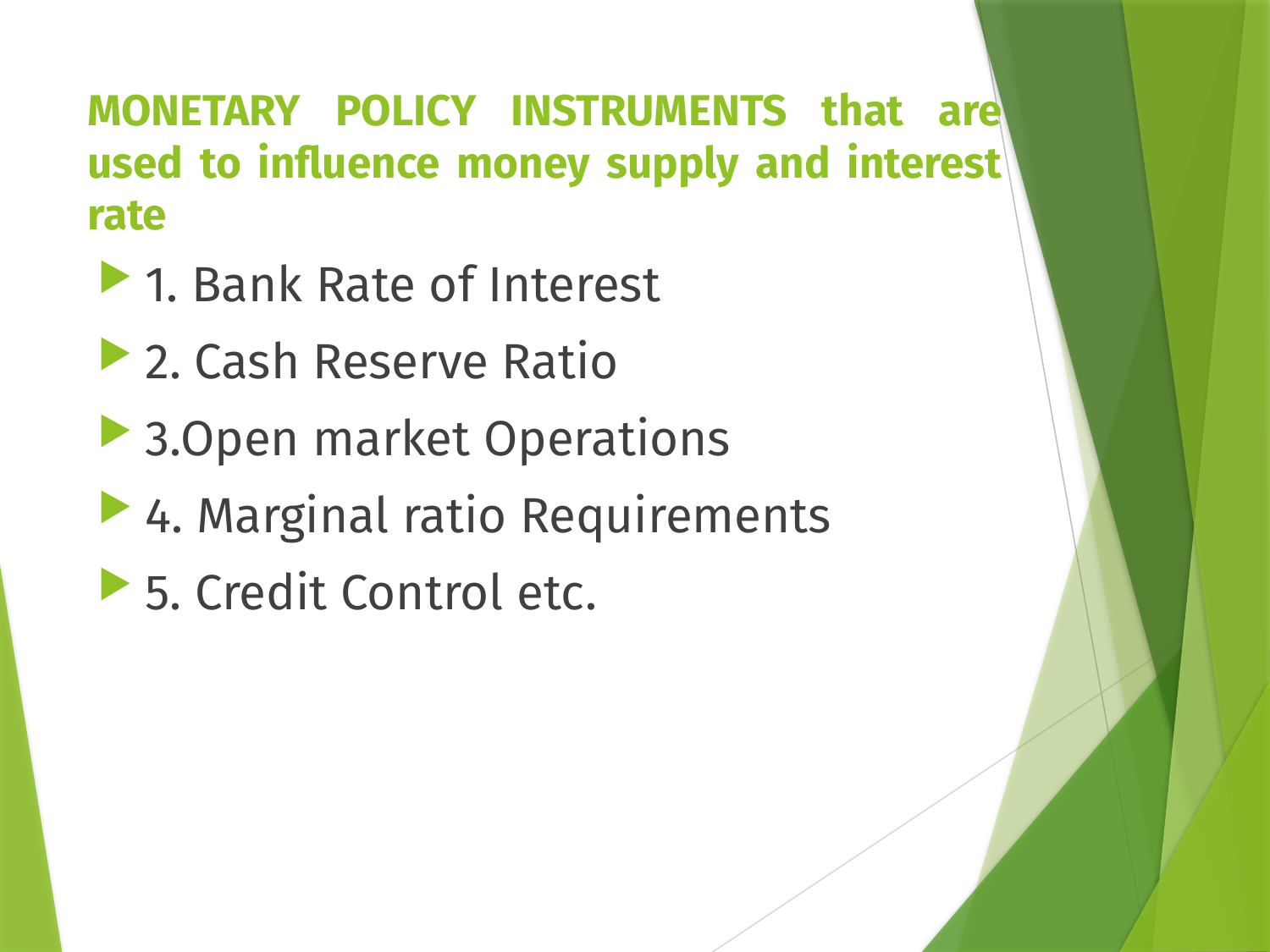

# MONETARY POLICY INSTRUMENTS that are used to influence money supply and interest rate
1. Bank Rate of Interest
2. Cash Reserve Ratio
3.Open market Operations
4. Marginal ratio Requirements
5. Credit Control etc.